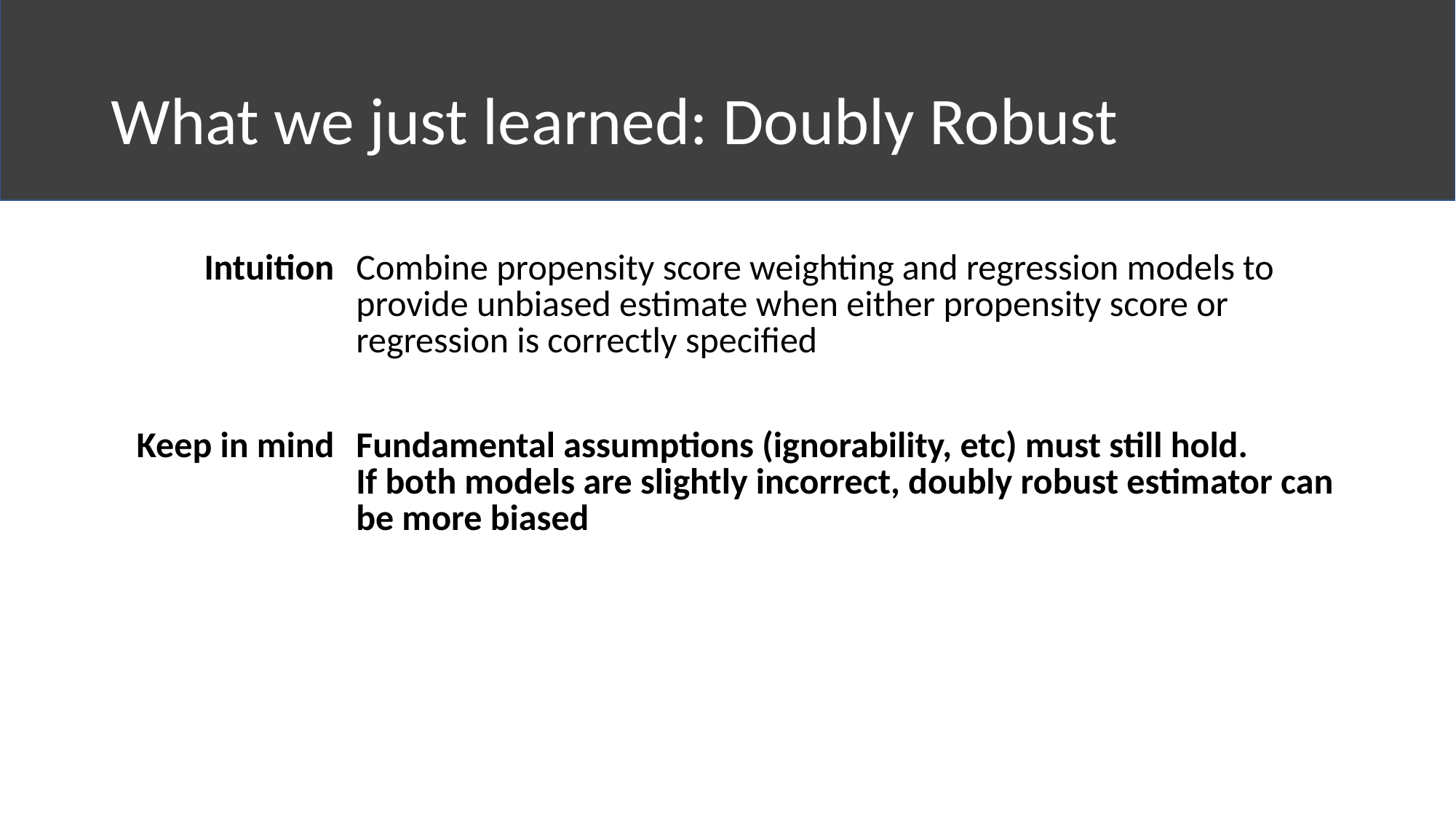

# What we just learned: Doubly Robust
| Intuition | Combine propensity score weighting and regression models to provide unbiased estimate when either propensity score or regression is correctly specified |
| --- | --- |
| Keep in mind | Fundamental assumptions (ignorability, etc) must still hold. If both models are slightly incorrect, doubly robust estimator can be more biased |